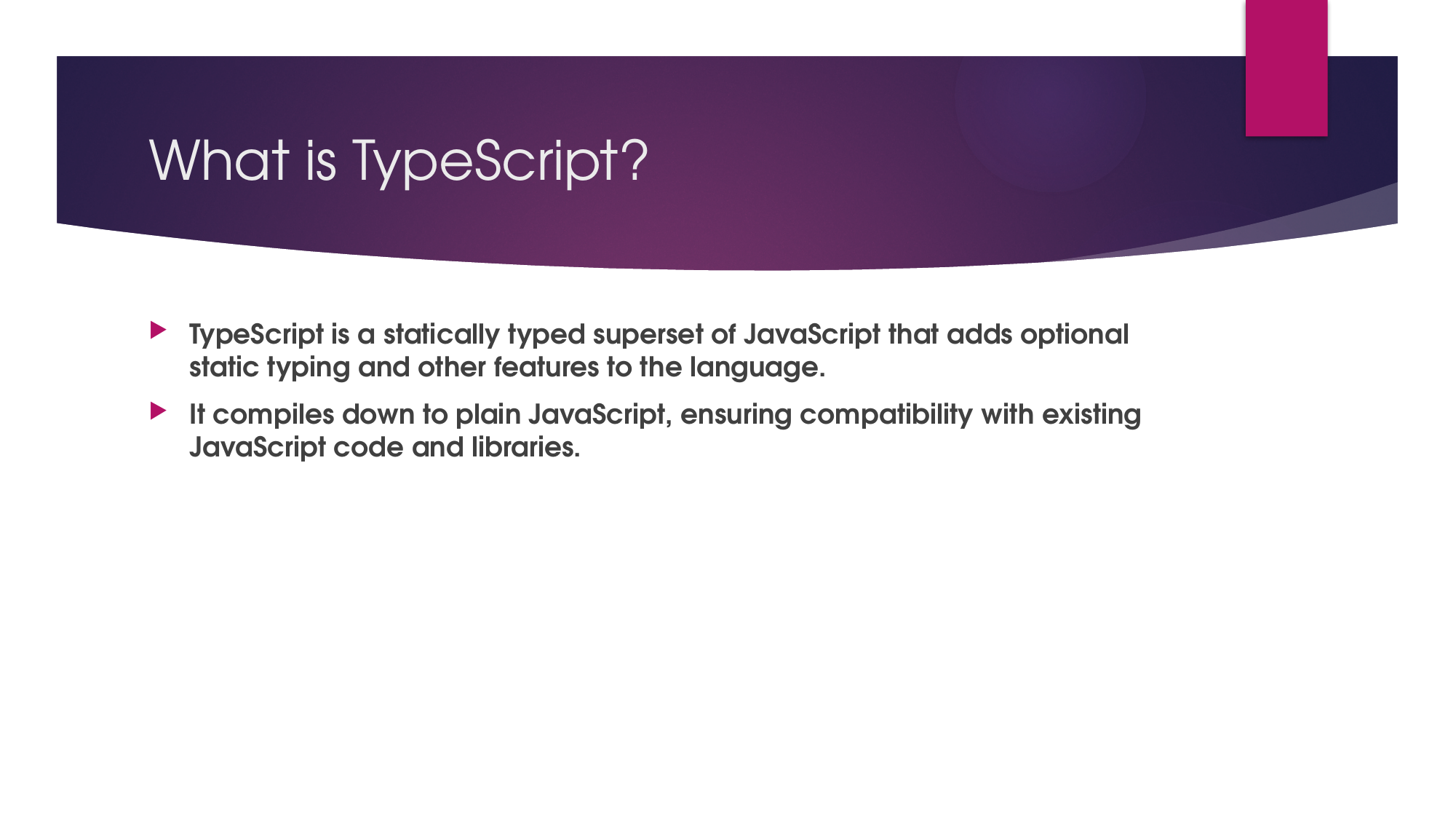

# What is TypeScript?
TypeScript is a statically typed superset of JavaScript that adds optional static typing and other features to the language.
It compiles down to plain JavaScript, ensuring compatibility with existing JavaScript code and libraries.